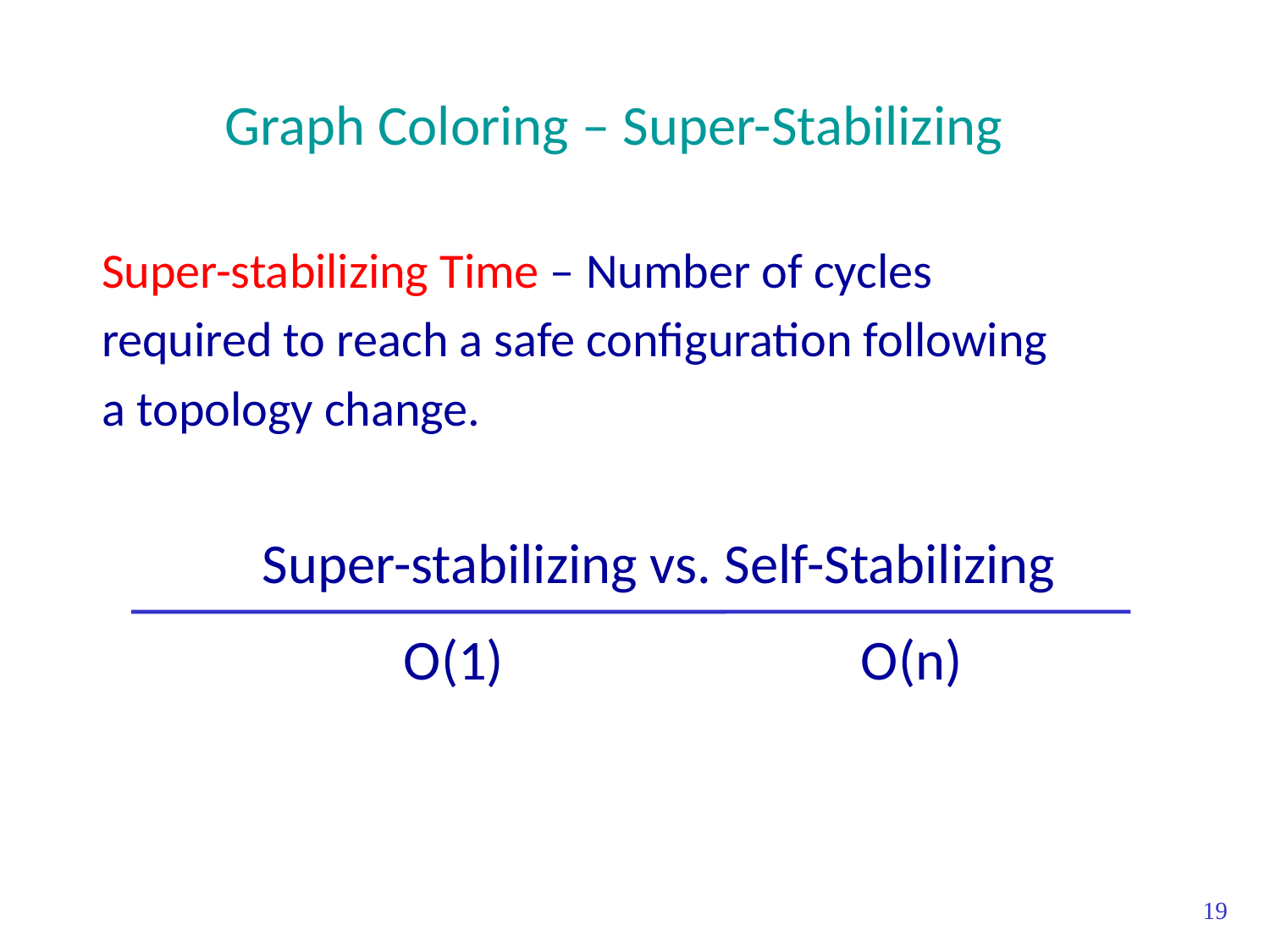

# Graph Coloring – Super-Stabilizing

Super-stabilizing Time – Number of cycles
required to reach a safe configuration following
a topology change.
Super-stabilizing vs. Self-Stabilizing
	O(1)			      O(n)

19